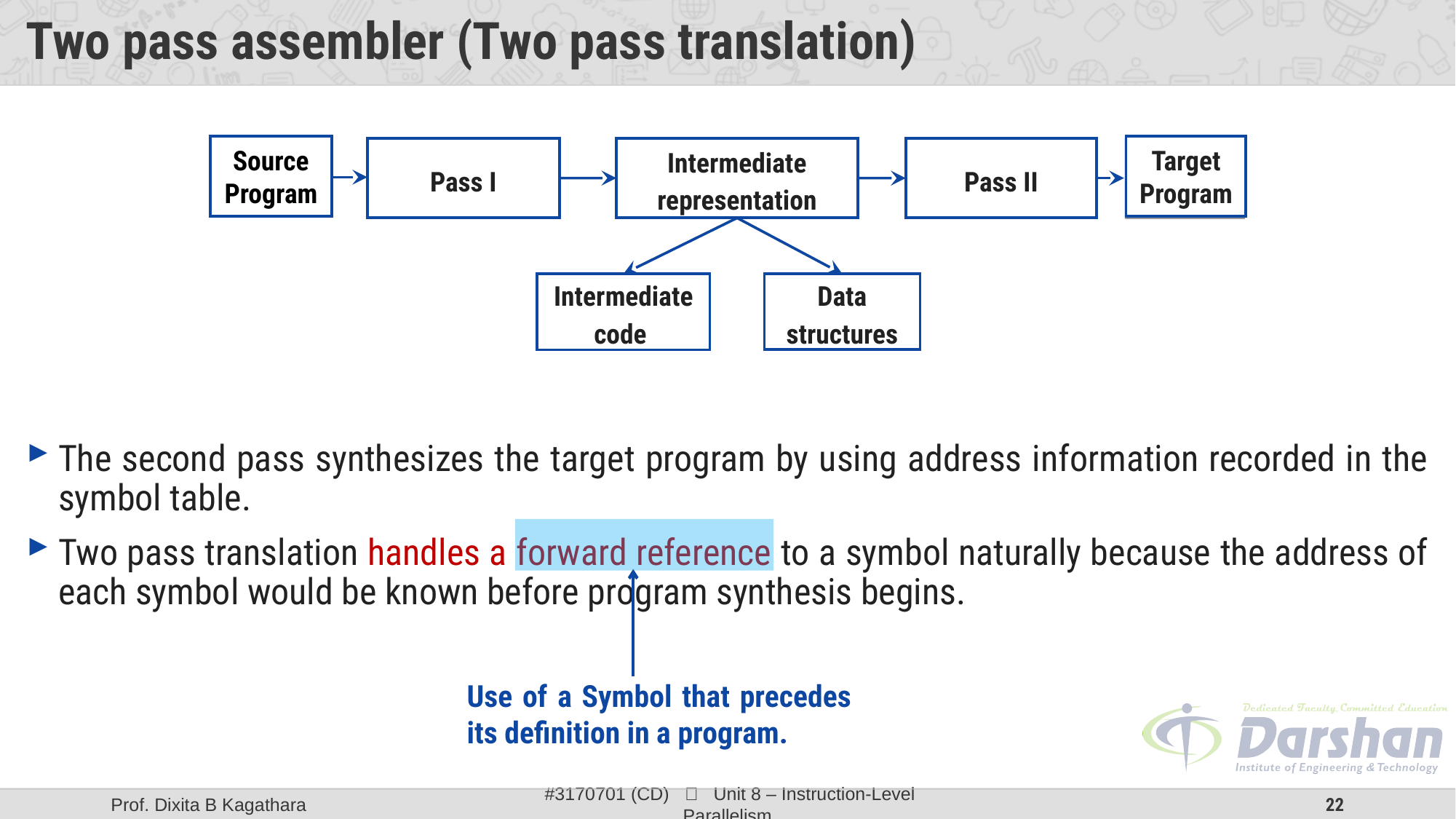

# Two pass assembler (Two pass translation)

The second pass synthesizes the target program by using address information recorded in the symbol table.
Two pass translation handles a forward reference to a symbol naturally because the address of each symbol would be known before program synthesis begins.

Source Program
Target Program
Intermediate representation
Pass I
Pass II
Data structures
Intermediate code

Use of a Symbol that precedes its definition in a program.